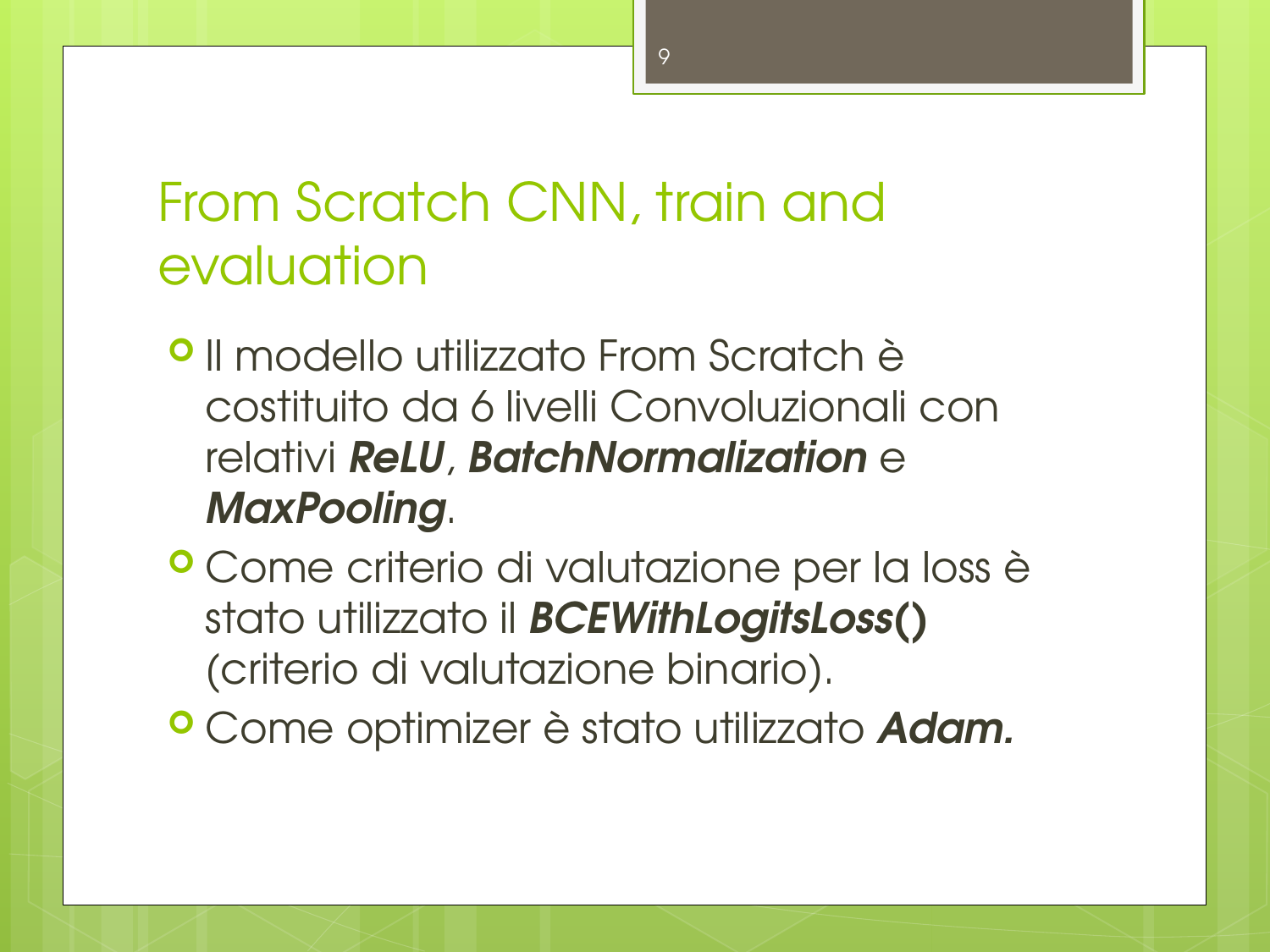

9
# From Scratch CNN, train and evaluation
Il modello utilizzato From Scratch è costituito da 6 livelli Convoluzionali con relativi ReLU, BatchNormalization e MaxPooling.
Come criterio di valutazione per la loss è stato utilizzato il BCEWithLogitsLoss() (criterio di valutazione binario).
Come optimizer è stato utilizzato Adam.